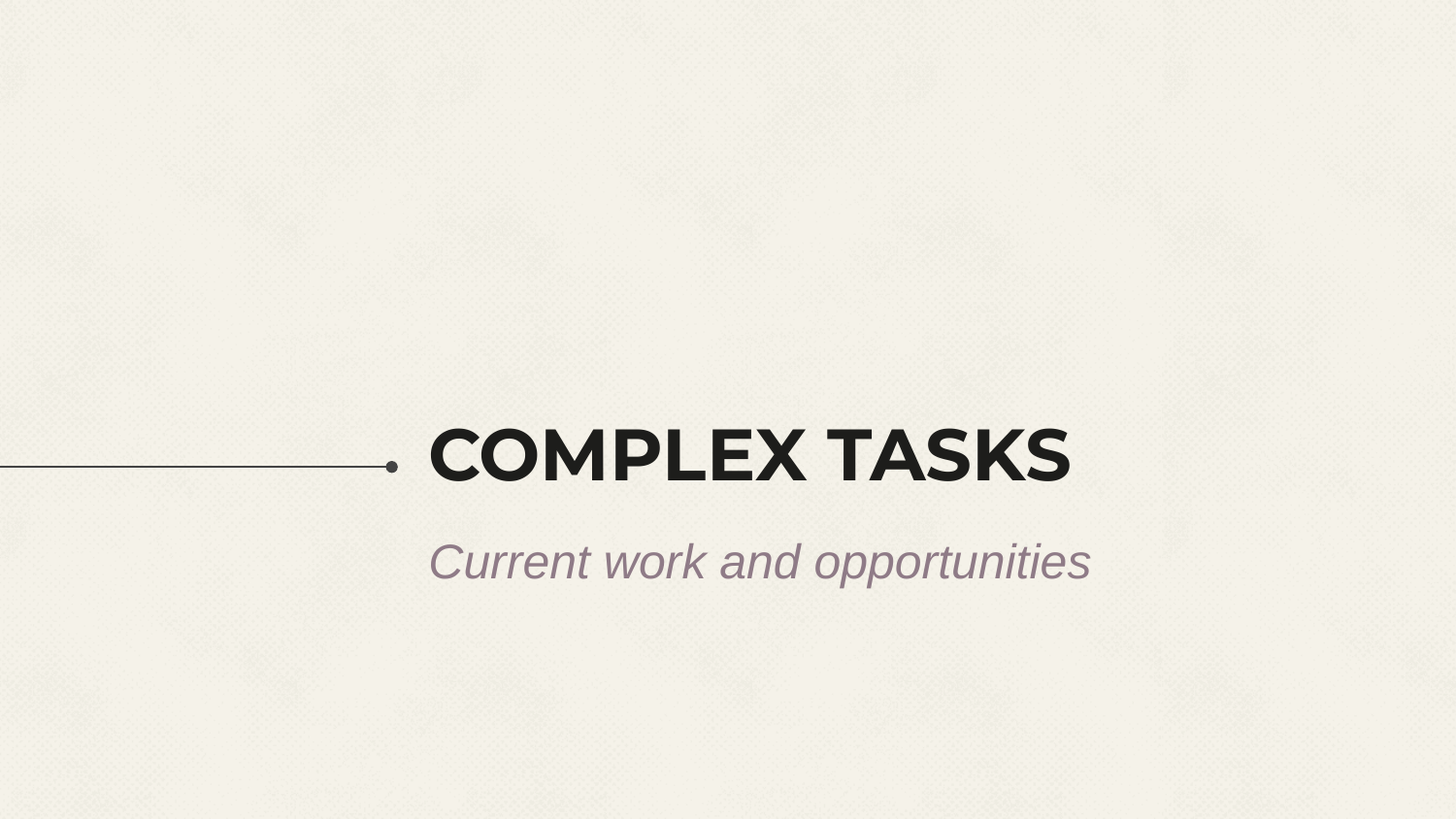

# COMPLEX TASKS
Current work and opportunities